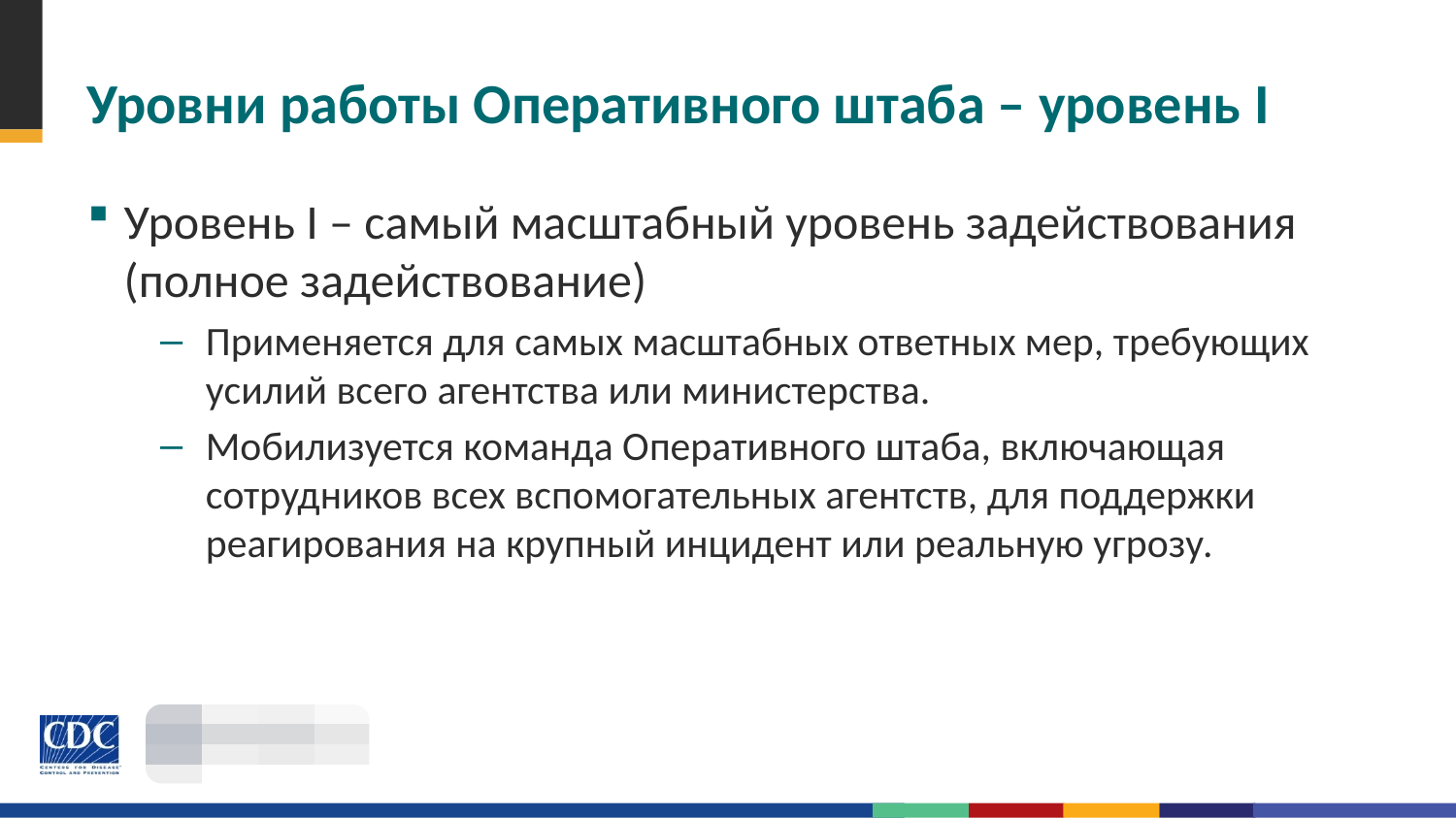

# Уровни работы Оперативного штаба – уровень I
Уровень I – самый масштабный уровень задействования (полное задействование)
Применяется для самых масштабных ответных мер, требующих усилий всего агентства или министерства.
Мобилизуется команда Оперативного штаба, включающая сотрудников всех вспомогательных агентств, для поддержки реагирования на крупный инцидент или реальную угрозу.